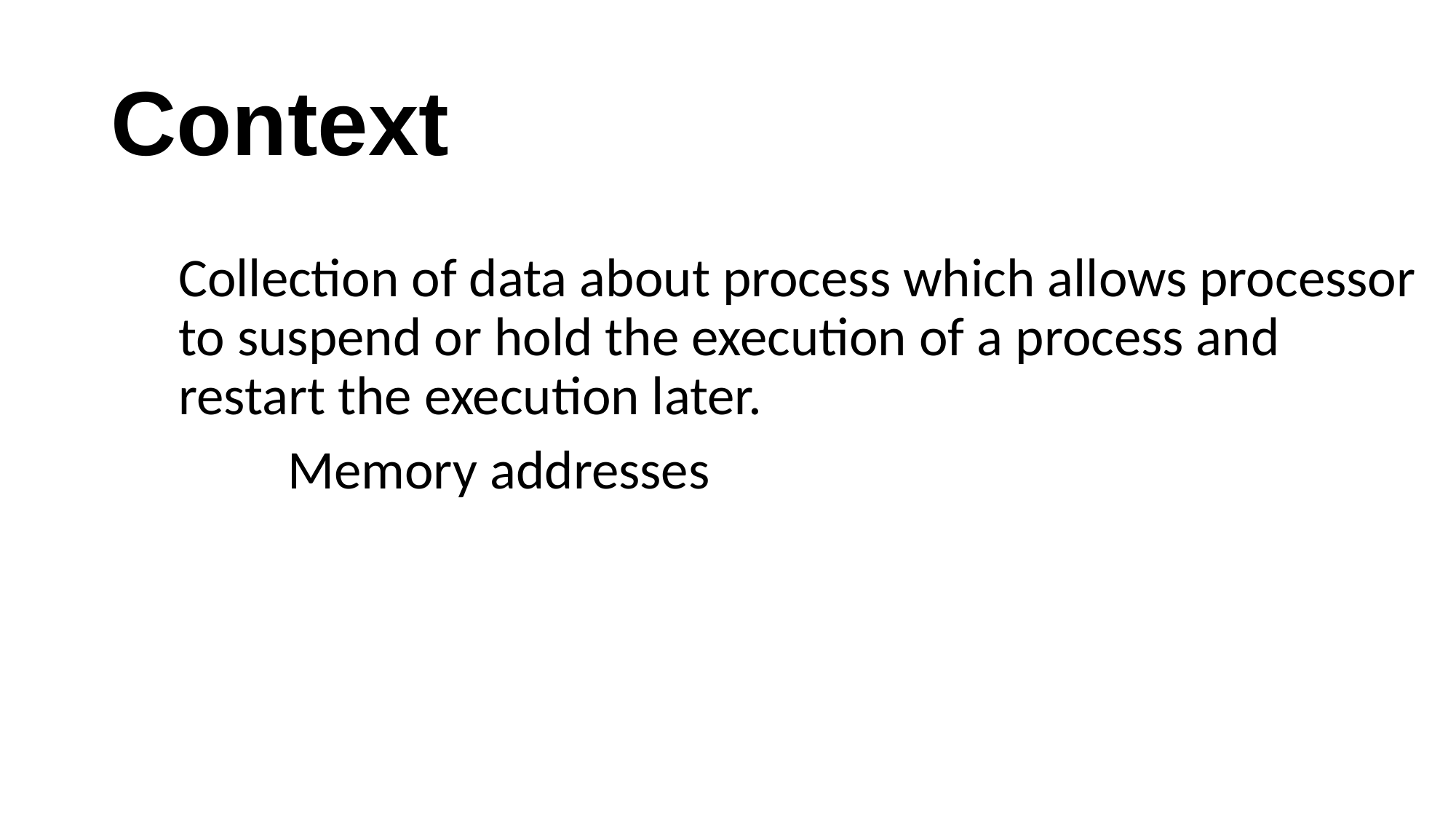

Context
Collection of data about process which allows processor to suspend or hold the execution of a process and restart the execution later.
	Memory addresses